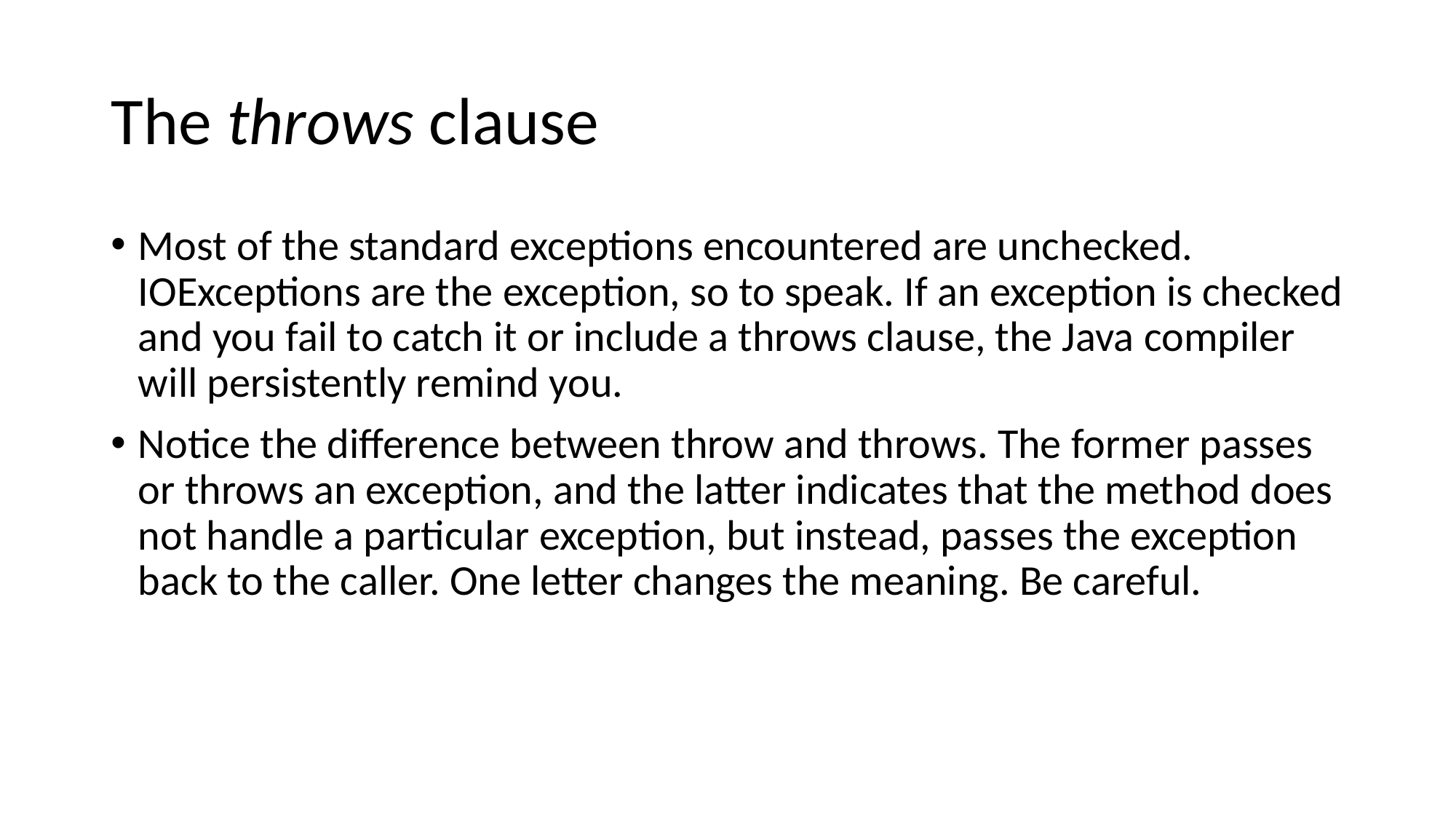

# The throws clause
Most of the standard exceptions encountered are unchecked. IOExceptions are the exception, so to speak. If an exception is checked and you fail to catch it or include a throws clause, the Java compiler will persistently remind you.
Notice the difference between throw and throws. The former passes or throws an exception, and the latter indicates that the method does not handle a particular exception, but instead, passes the exception back to the caller. One letter changes the meaning. Be careful.